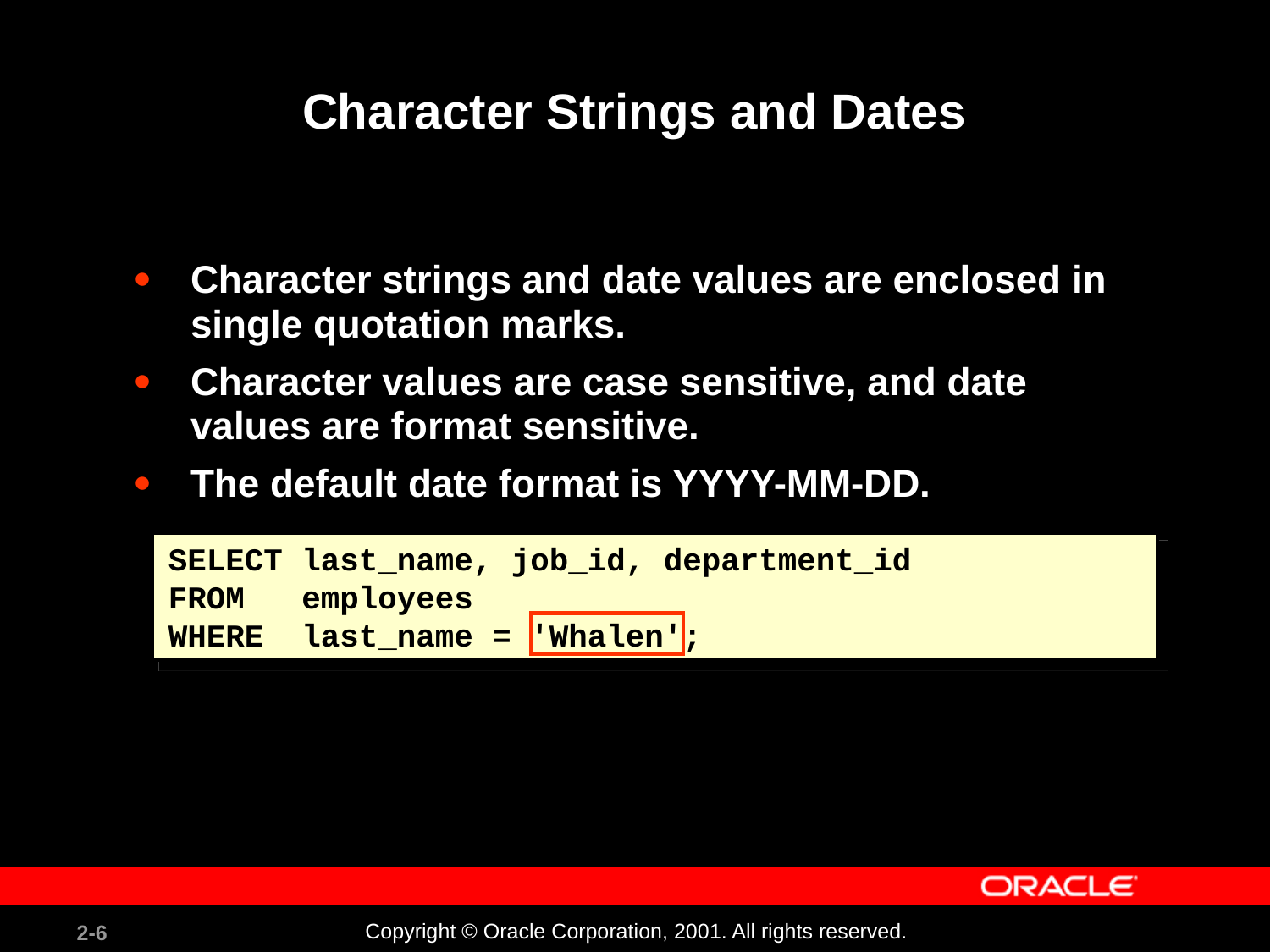

# Character Strings and Dates
Character strings and date values are enclosed in single quotation marks.
Character values are case sensitive, and date values are format sensitive.
The default date format is YYYY-MM-DD.
SELECT last_name, job_id, department_id
FROM   employees
WHERE  last_name = 'Whalen';